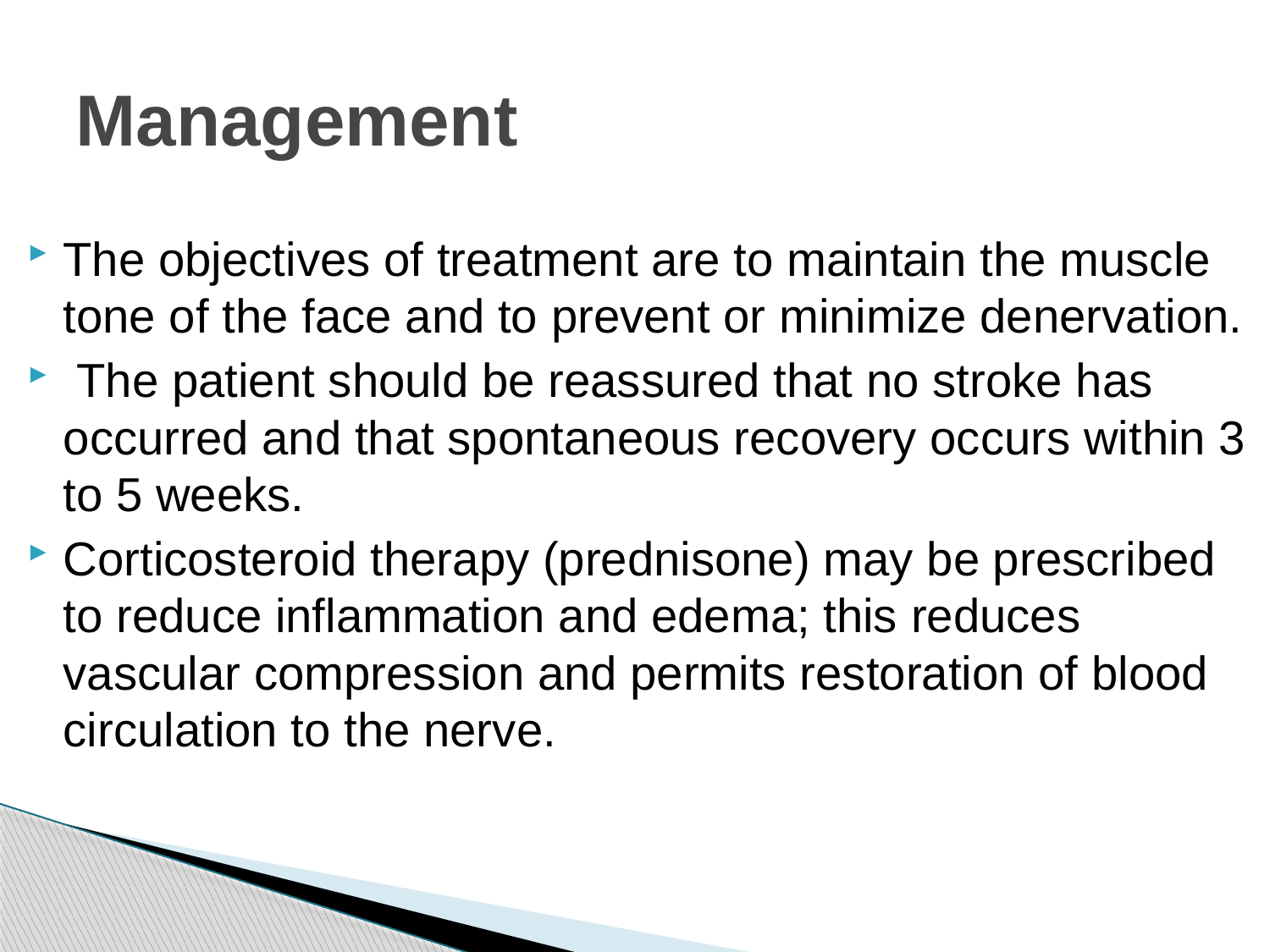

# Management
The objectives of treatment are to maintain the muscle tone of the face and to prevent or minimize denervation.
 The patient should be reassured that no stroke has occurred and that spontaneous recovery occurs within 3 to 5 weeks.
Corticosteroid therapy (prednisone) may be prescribed to reduce inflammation and edema; this reduces vascular compression and permits restoration of blood circulation to the nerve.